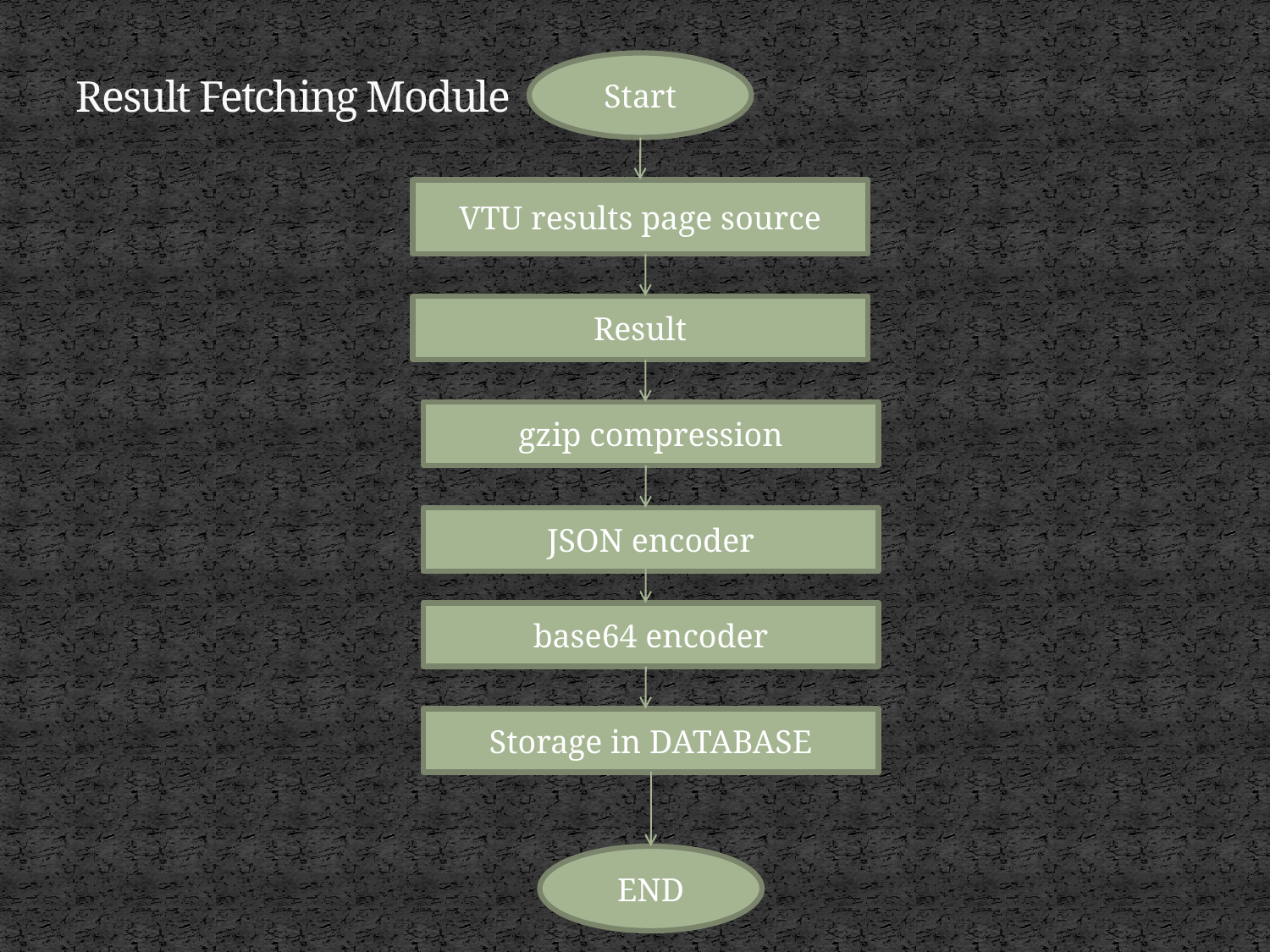

# Result Fetching Module
Start
VTU results page source
Result
gzip compression
JSON encoder
base64 encoder
Storage in DATABASE
END